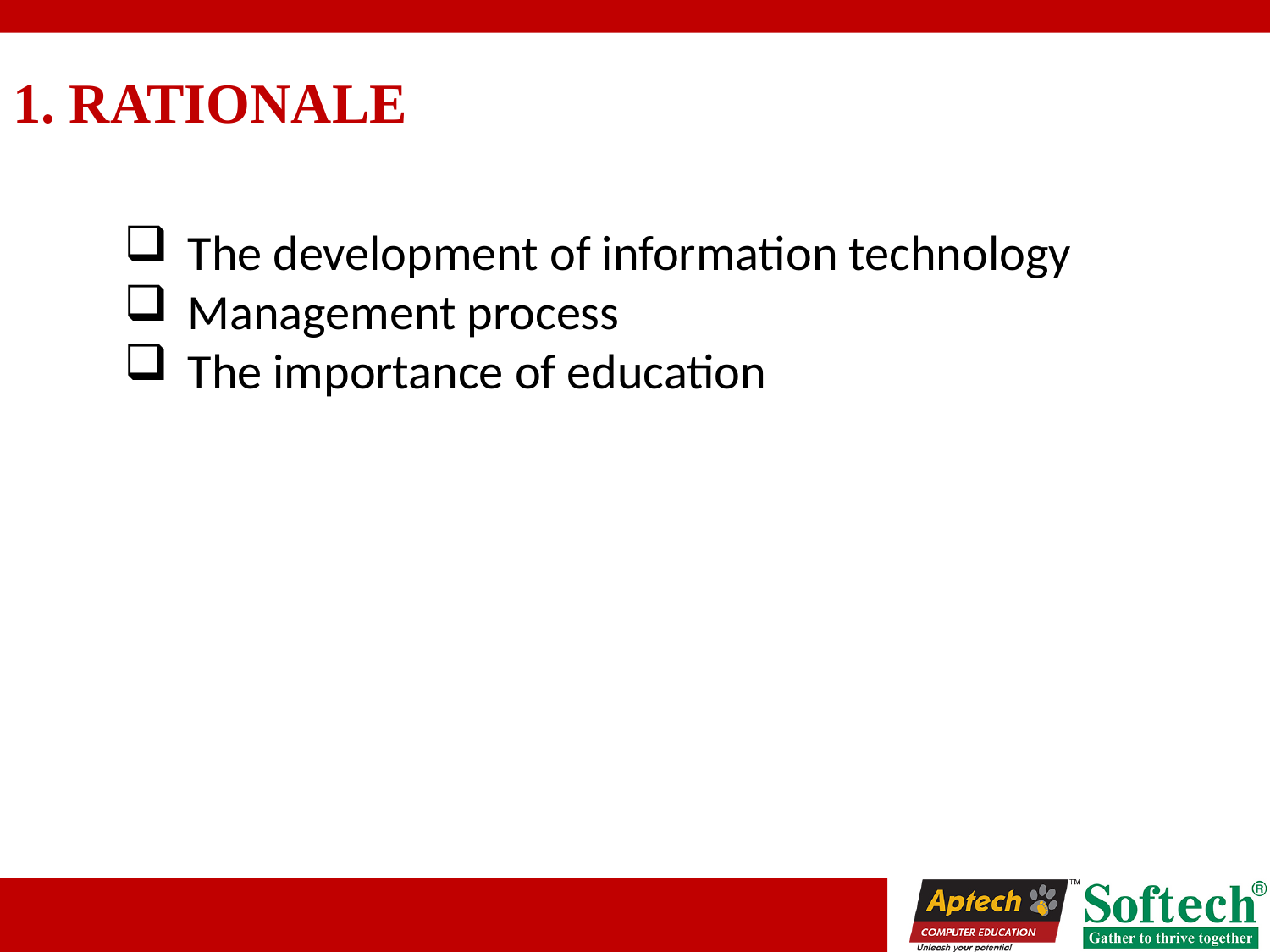

# 1. RATIONALE
The development of information technology
Management process
The importance of education